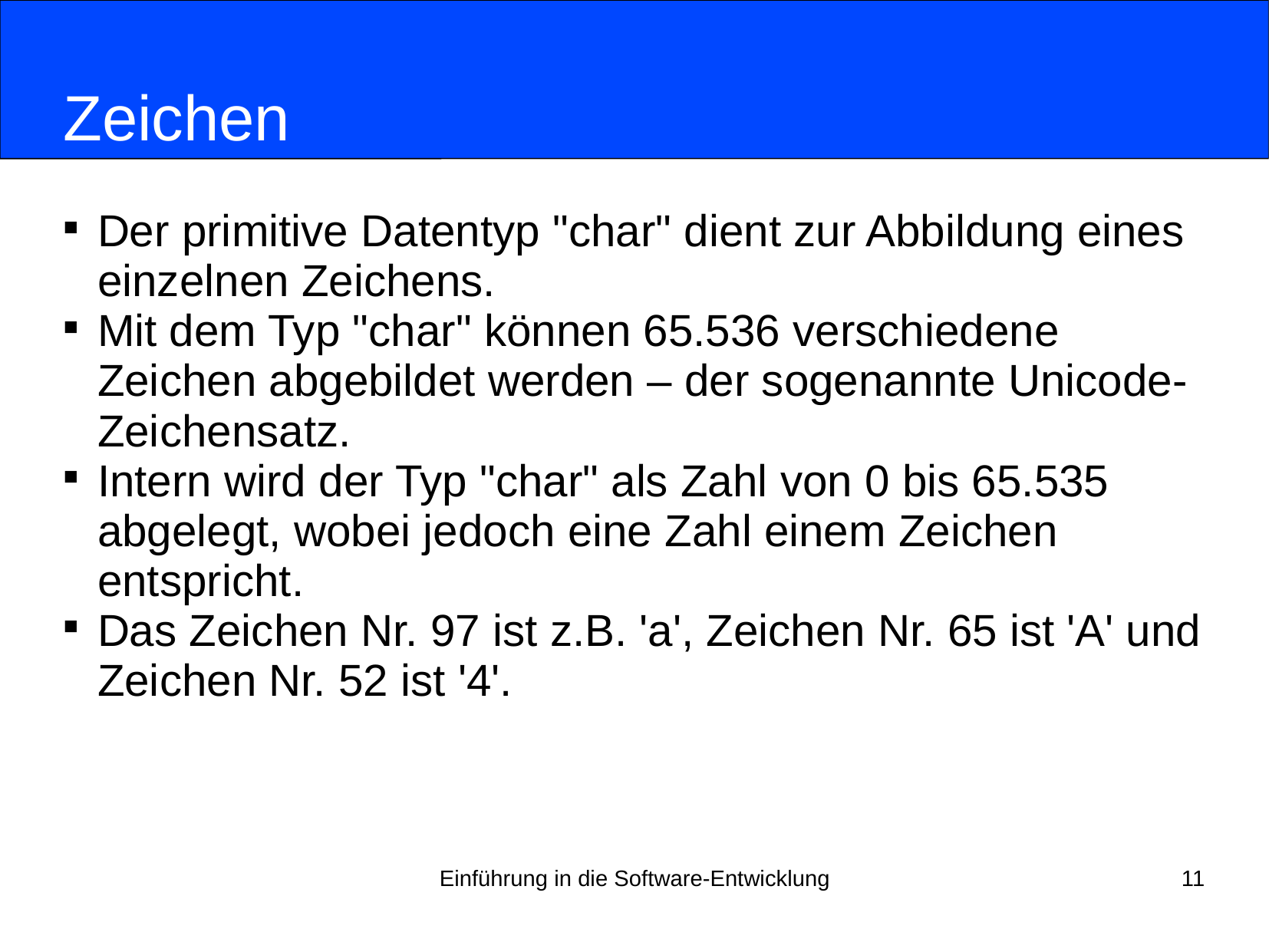

# Zeichen
Der primitive Datentyp "char" dient zur Abbildung eines einzelnen Zeichens.
Mit dem Typ "char" können 65.536 verschiedene Zeichen abgebildet werden – der sogenannte Unicode-Zeichensatz.
Intern wird der Typ "char" als Zahl von 0 bis 65.535 abgelegt, wobei jedoch eine Zahl einem Zeichen entspricht.
Das Zeichen Nr. 97 ist z.B. 'a', Zeichen Nr. 65 ist 'A' und Zeichen Nr. 52 ist '4'.

Einführung in die Software-Entwicklung
11